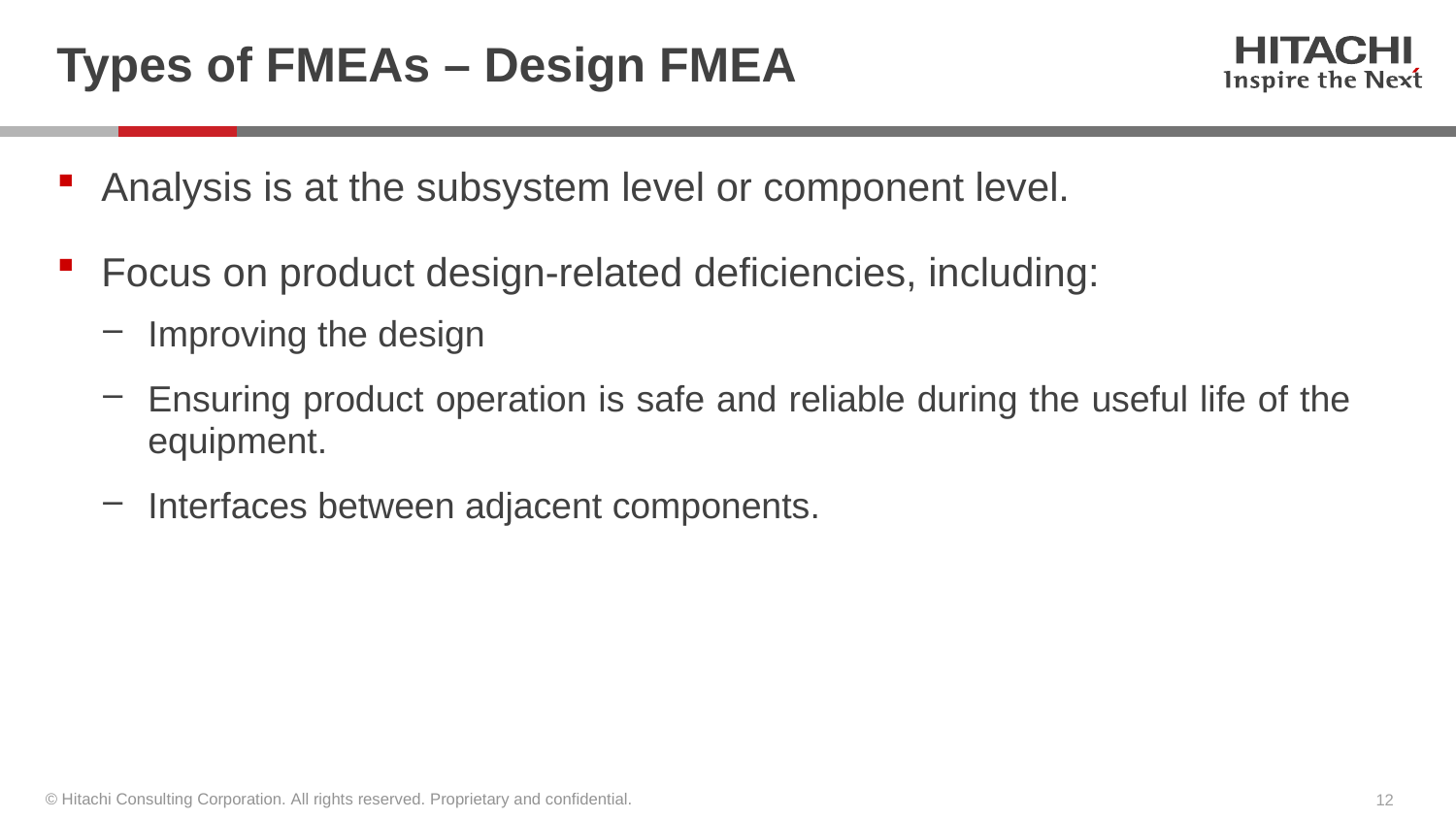

# Types of FMEAs – Design FMEA
Analysis is at the subsystem level or component level.
Focus on product design-related deficiencies, including:
Improving the design
Ensuring product operation is safe and reliable during the useful life of the equipment.
Interfaces between adjacent components.